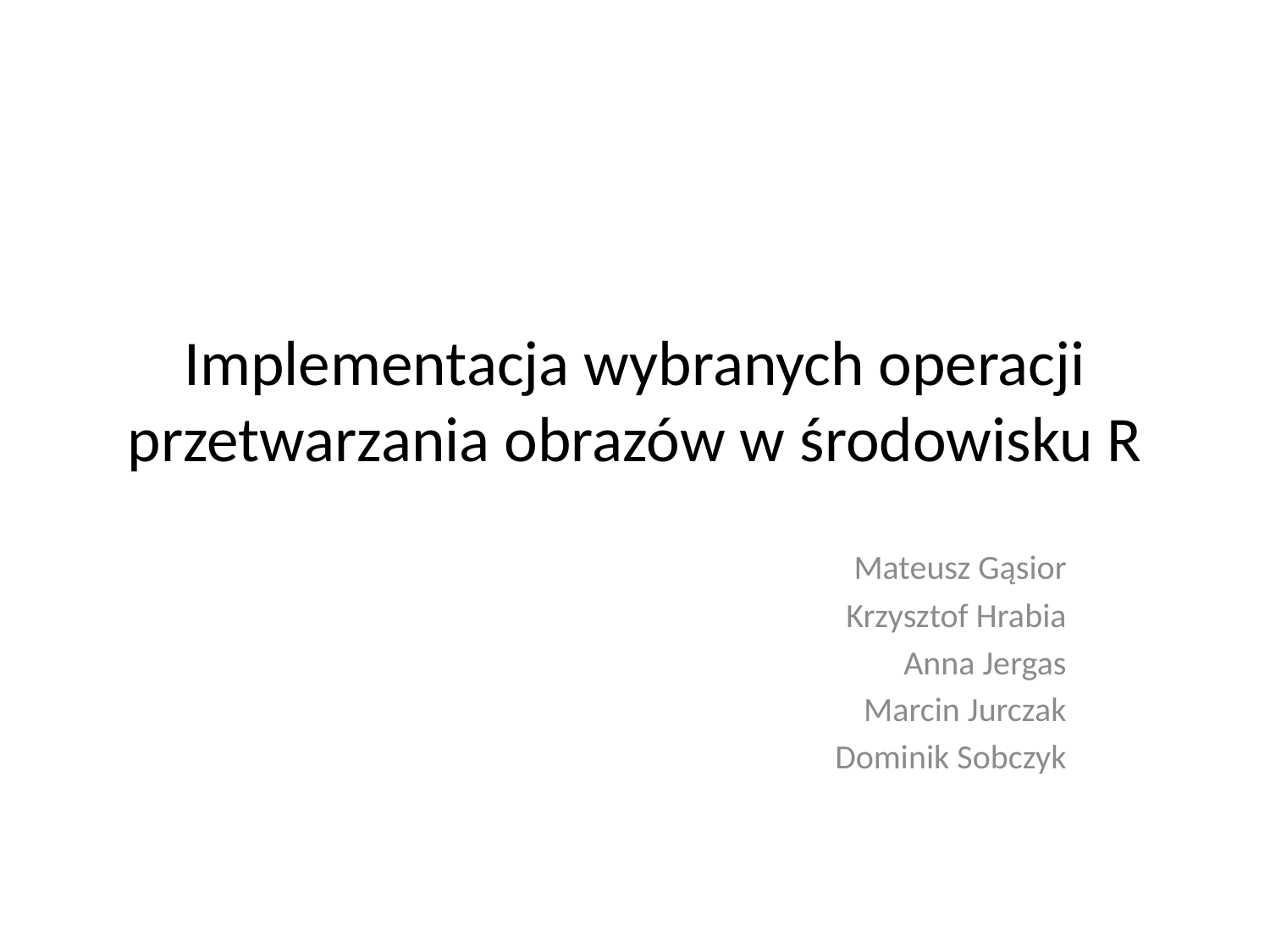

# Implementacja wybranych operacji przetwarzania obrazów w środowisku R
Mateusz Gąsior
Krzysztof Hrabia
Anna Jergas
Marcin Jurczak
Dominik Sobczyk